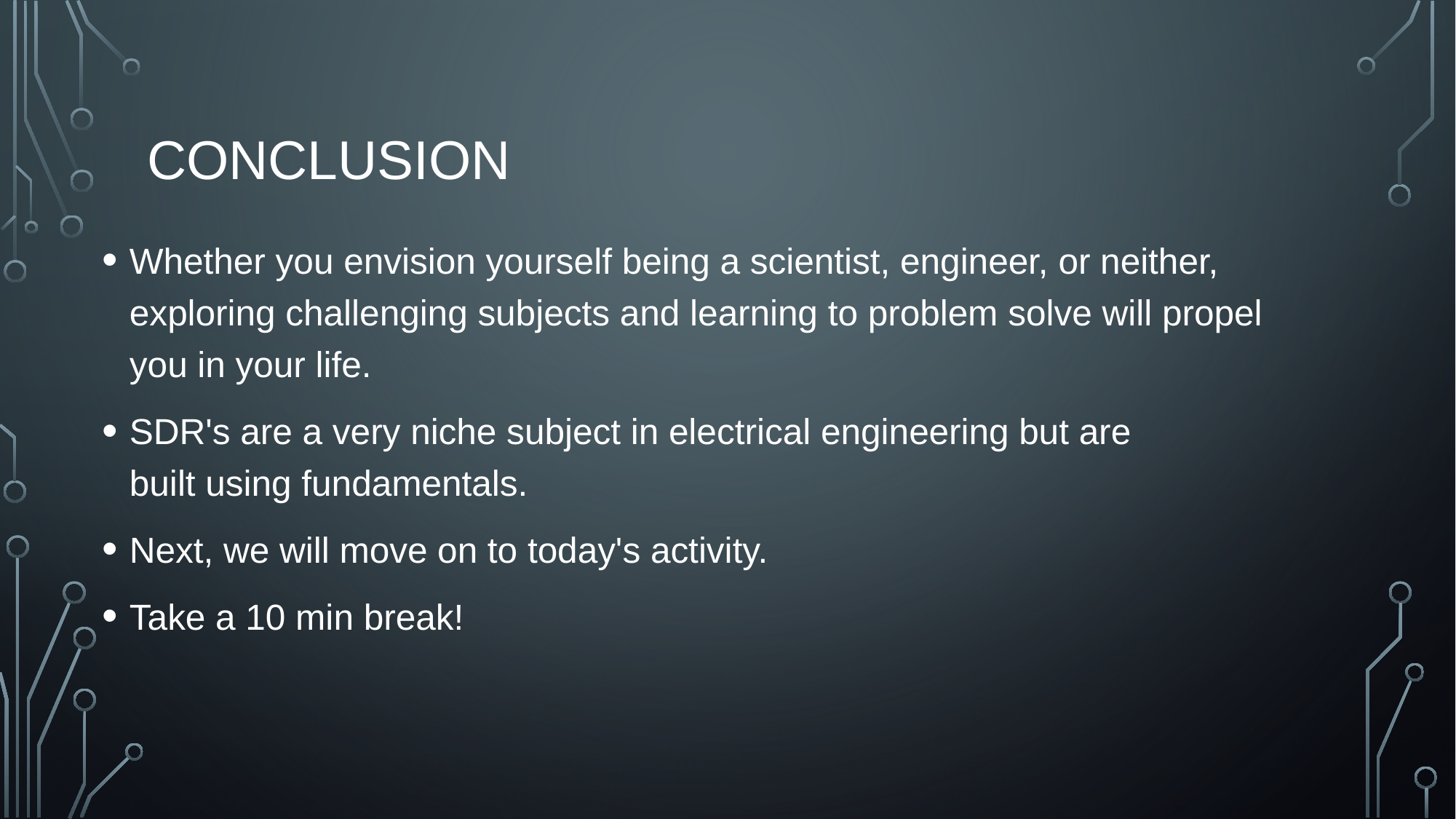

# Conclusion
Whether you envision yourself being a scientist, engineer, or neither, exploring challenging subjects and learning to problem solve will propel you in your life.
SDR's are a very niche subject in electrical engineering but are built using fundamentals.
Next, we will move on to today's activity.
Take a 10 min break!